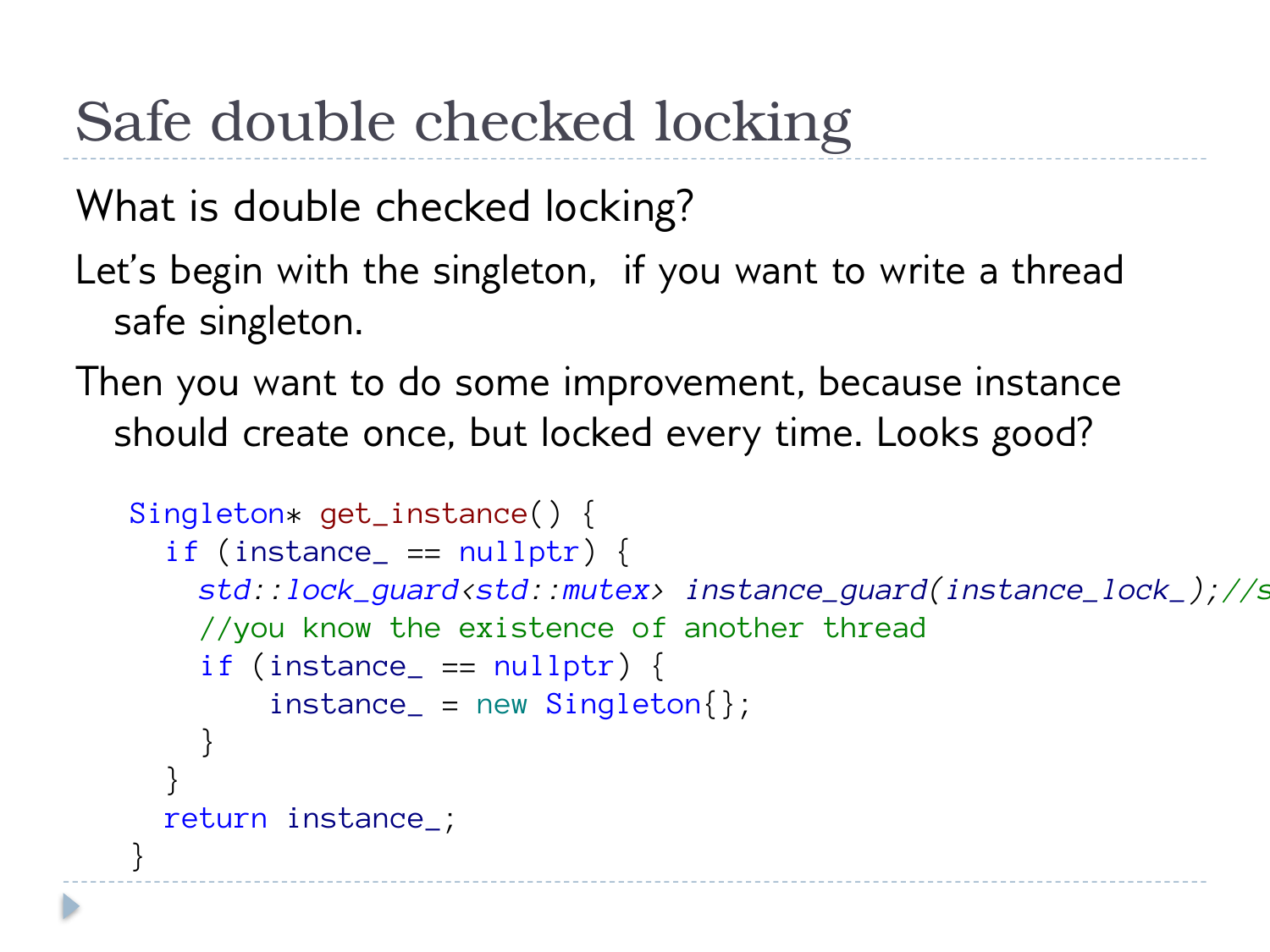

# Safe double checked locking
What is double checked locking?
Let’s begin with the singleton,  if you want to write a thread safe singleton.
Then you want to do some improvement, because instance should create once, but locked every time. Looks good?

Singleton* get_instance() {
  if (instance_ == nullptr) {
    std::lock_guard<std::mutex> instance_guard(instance_lock_);//scope lock
    //you know the existence of another thread
    if (instance_ == nullptr) {
        instance_ = new Singleton{};
    }
  }
  return instance_;
}